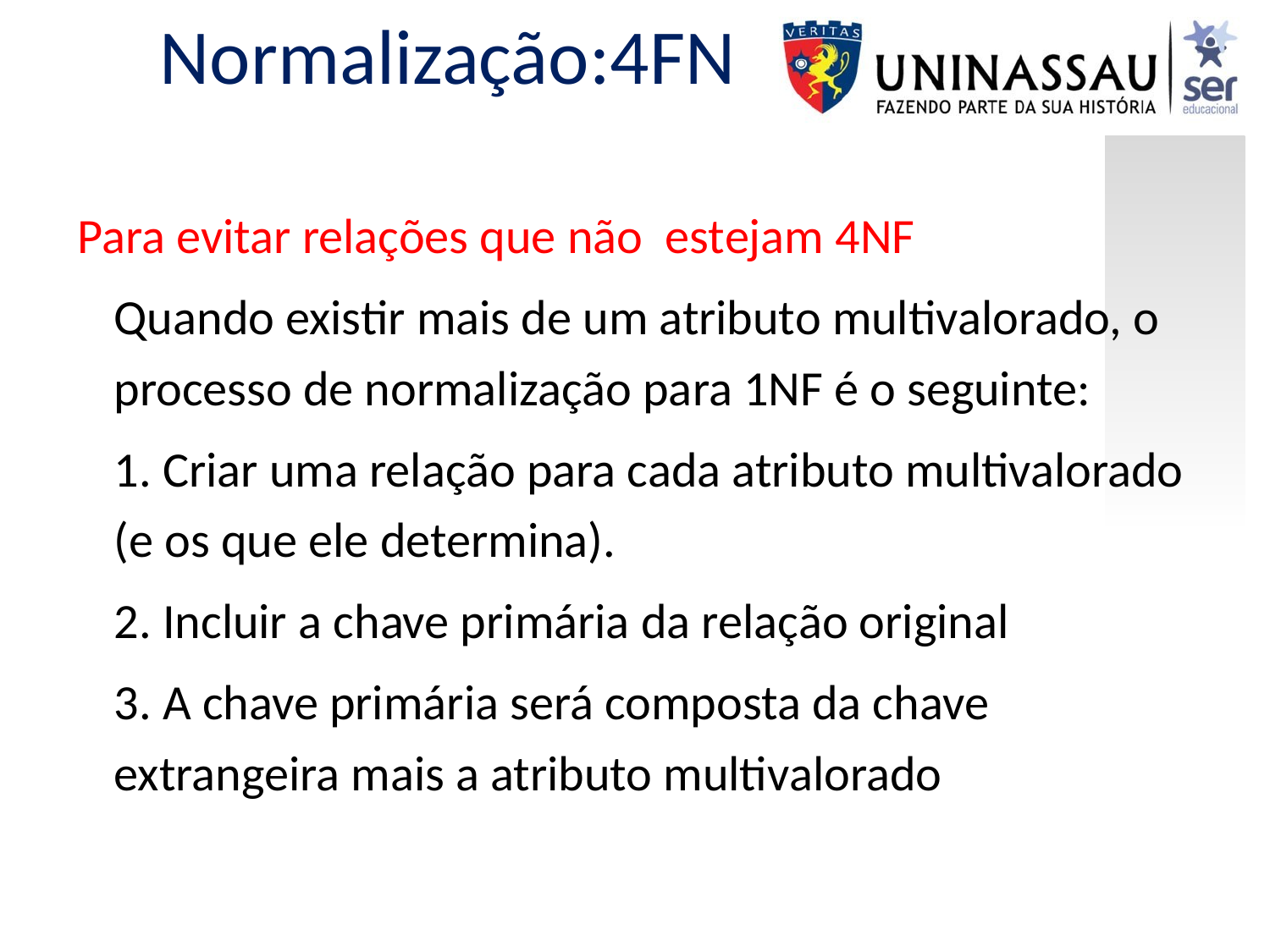

# Normalização:4FN
Para evitar relações que não  estejam 4NF
	Quando existir mais de um atributo multivalorado, o processo de normalização para 1NF é o seguinte:
	1. Criar uma relação para cada atributo multivalorado (e os que ele determina).
	2. Incluir a chave primária da relação original
	3. A chave primária será composta da chave extrangeira mais a atributo multivalorado